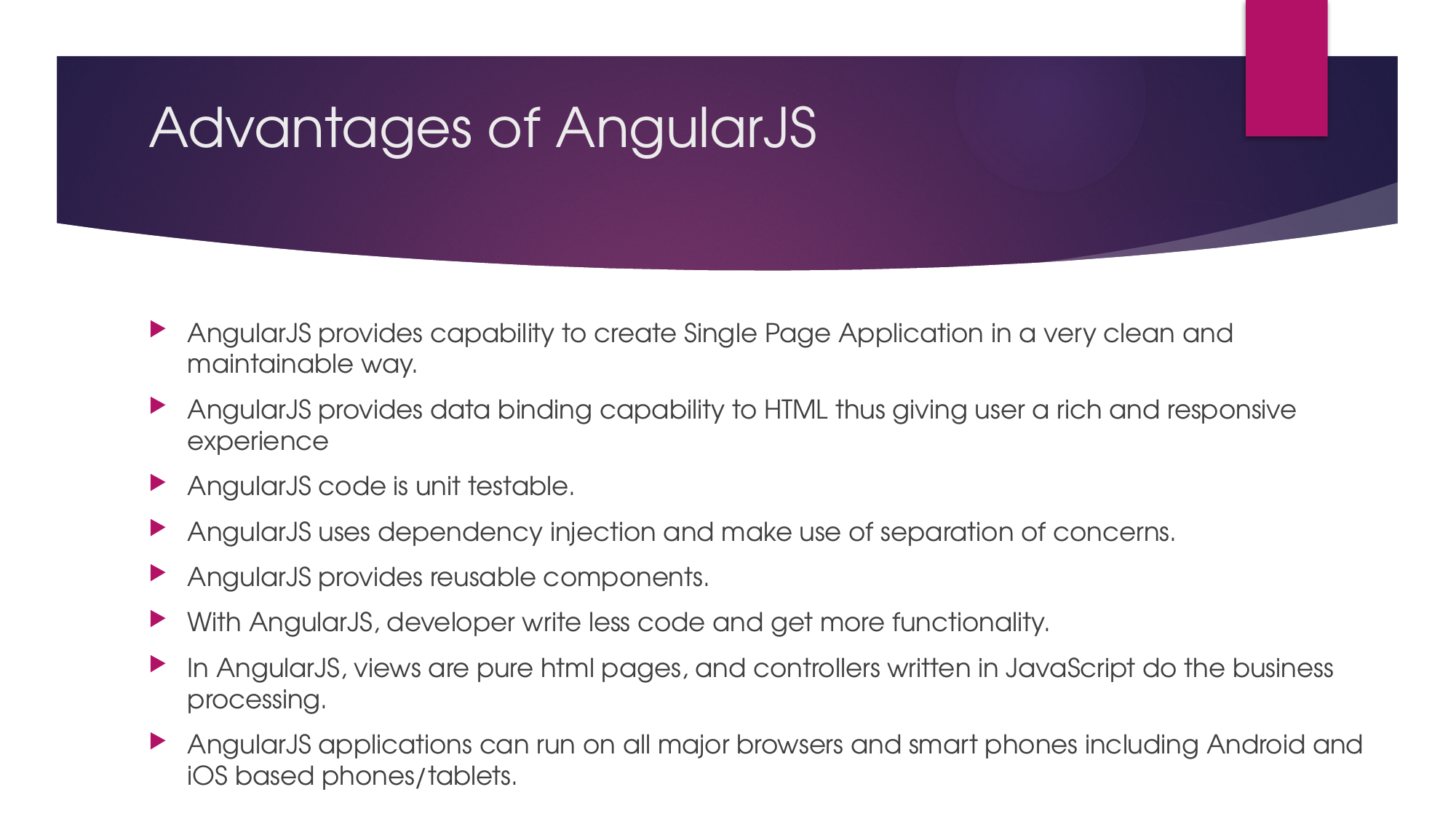

# Advantages of AngularJS
AngularJS provides capability to create Single Page Application in a very clean and maintainable way.
AngularJS provides data binding capability to HTML thus giving user a rich and responsive experience
AngularJS code is unit testable.
AngularJS uses dependency injection and make use of separation of concerns.
AngularJS provides reusable components.
With AngularJS, developer write less code and get more functionality.
In AngularJS, views are pure html pages, and controllers written in JavaScript do the business processing.
AngularJS applications can run on all major browsers and smart phones including Android and iOS based phones/tablets.